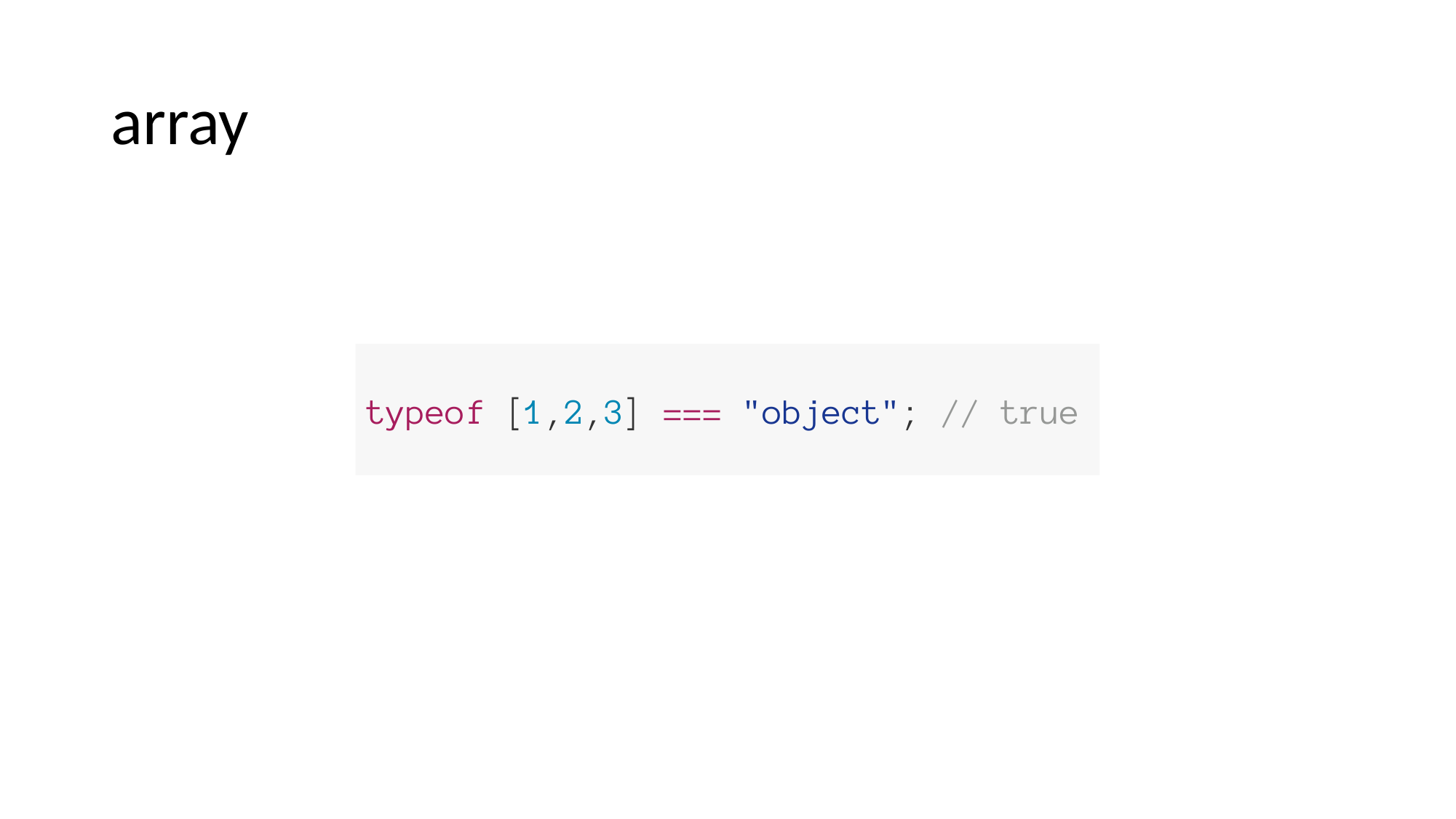

# array

typeof [1,2,3] === "object"; // true